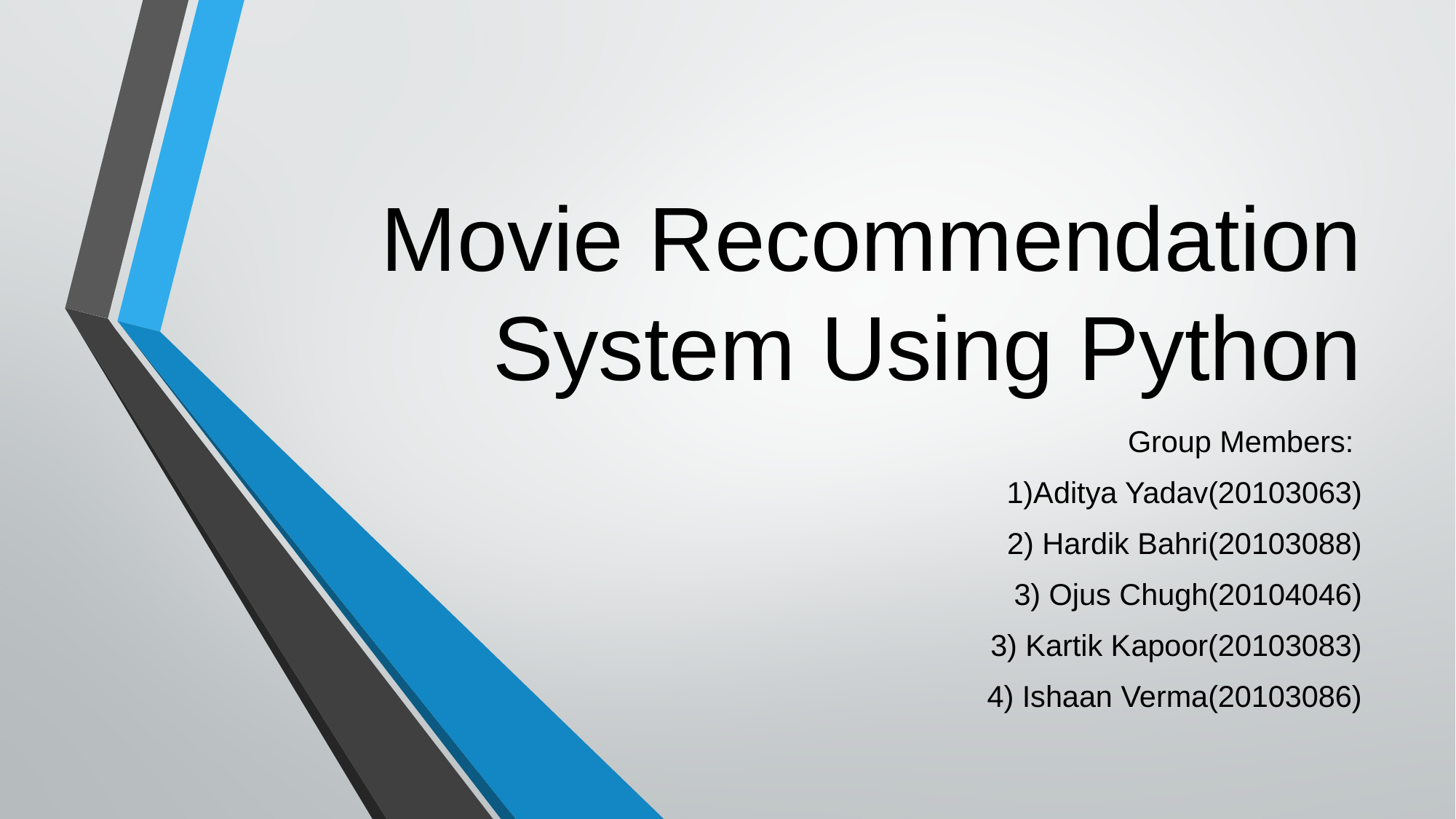

# Movie Recommendation System Using Python
Group Members:
1)Aditya Yadav(20103063)
2) Hardik Bahri(20103088)
3) Ojus Chugh(20104046)
3) Kartik Kapoor(20103083)
4) Ishaan Verma(20103086)